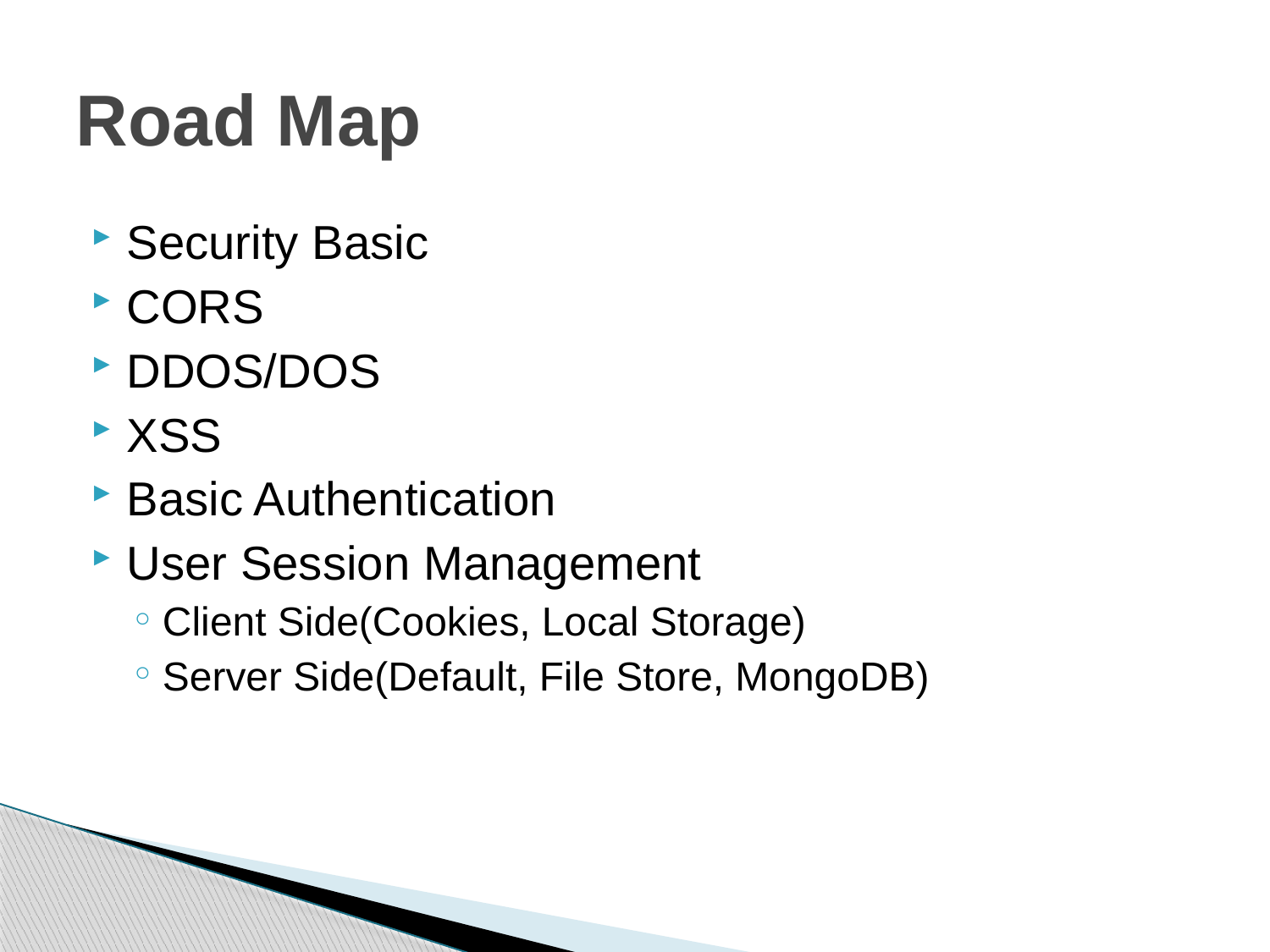

# Road Map
Security Basic
CORS
DDOS/DOS
XSS
Basic Authentication
User Session Management
Client Side(Cookies, Local Storage)
Server Side(Default, File Store, MongoDB)